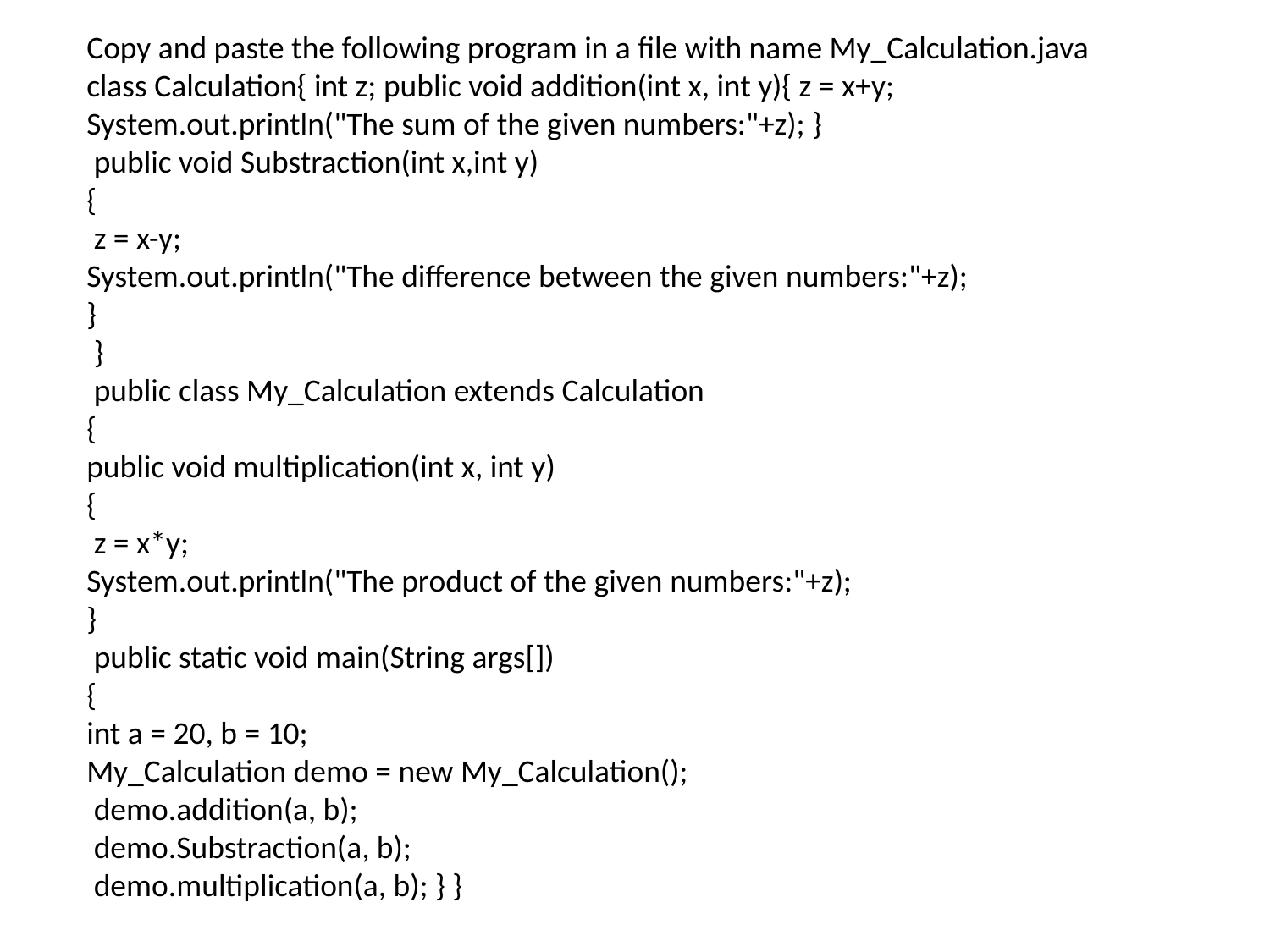

Copy and paste the following program in a file with name My_Calculation.java class Calculation{ int z; public void addition(int x, int y){ z = x+y; System.out.println("The sum of the given numbers:"+z); }
 public void Substraction(int x,int y)
{
 z = x-y;
System.out.println("The difference between the given numbers:"+z);
}
 }
 public class My_Calculation extends Calculation
{
public void multiplication(int x, int y)
{
 z = x*y;
System.out.println("The product of the given numbers:"+z);
}
 public static void main(String args[])
{
int a = 20, b = 10;
My_Calculation demo = new My_Calculation();
 demo.addition(a, b);
 demo.Substraction(a, b);
 demo.multiplication(a, b); } }